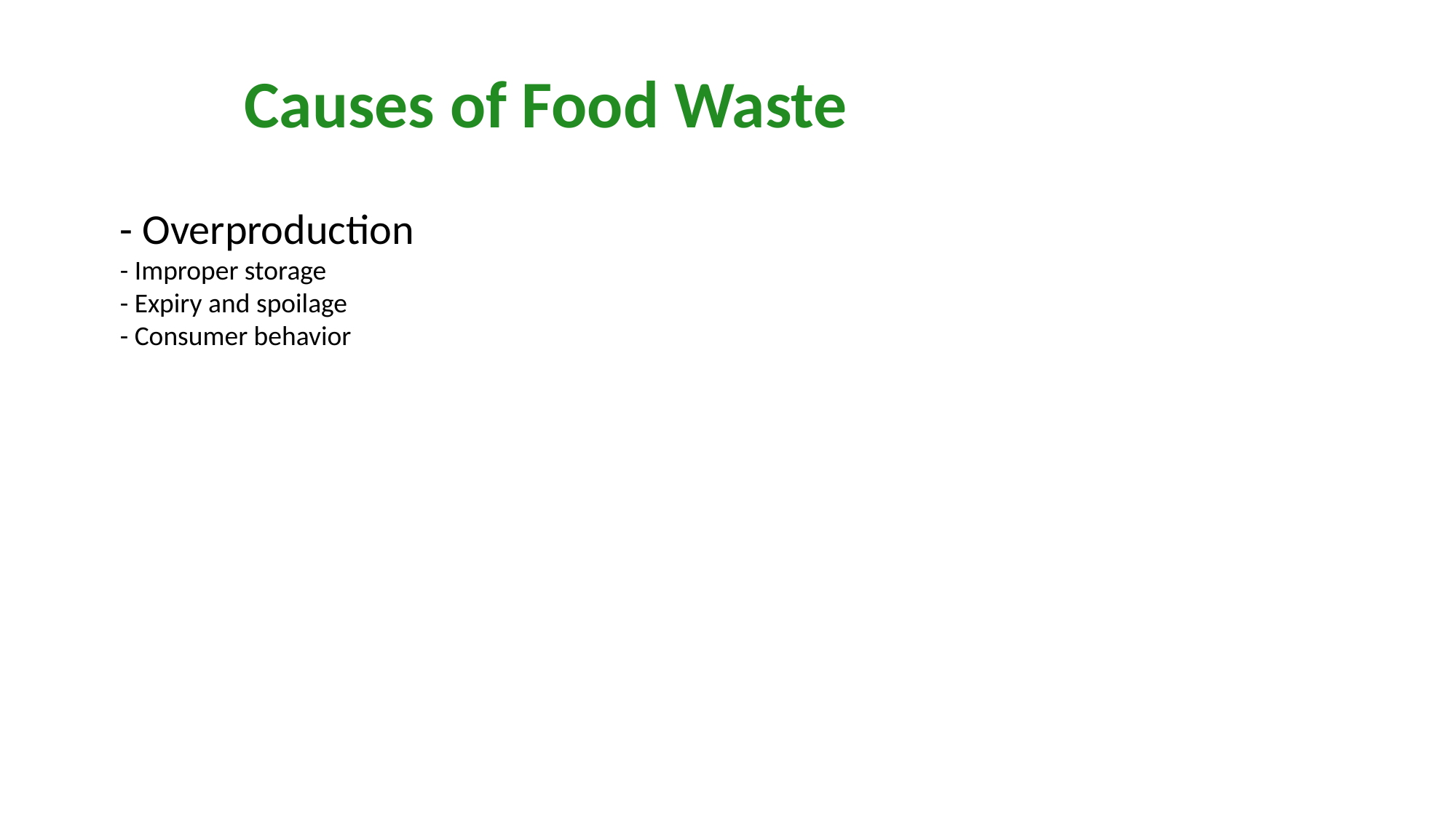

# Causes of Food Waste
- Overproduction
- Improper storage
- Expiry and spoilage
- Consumer behavior